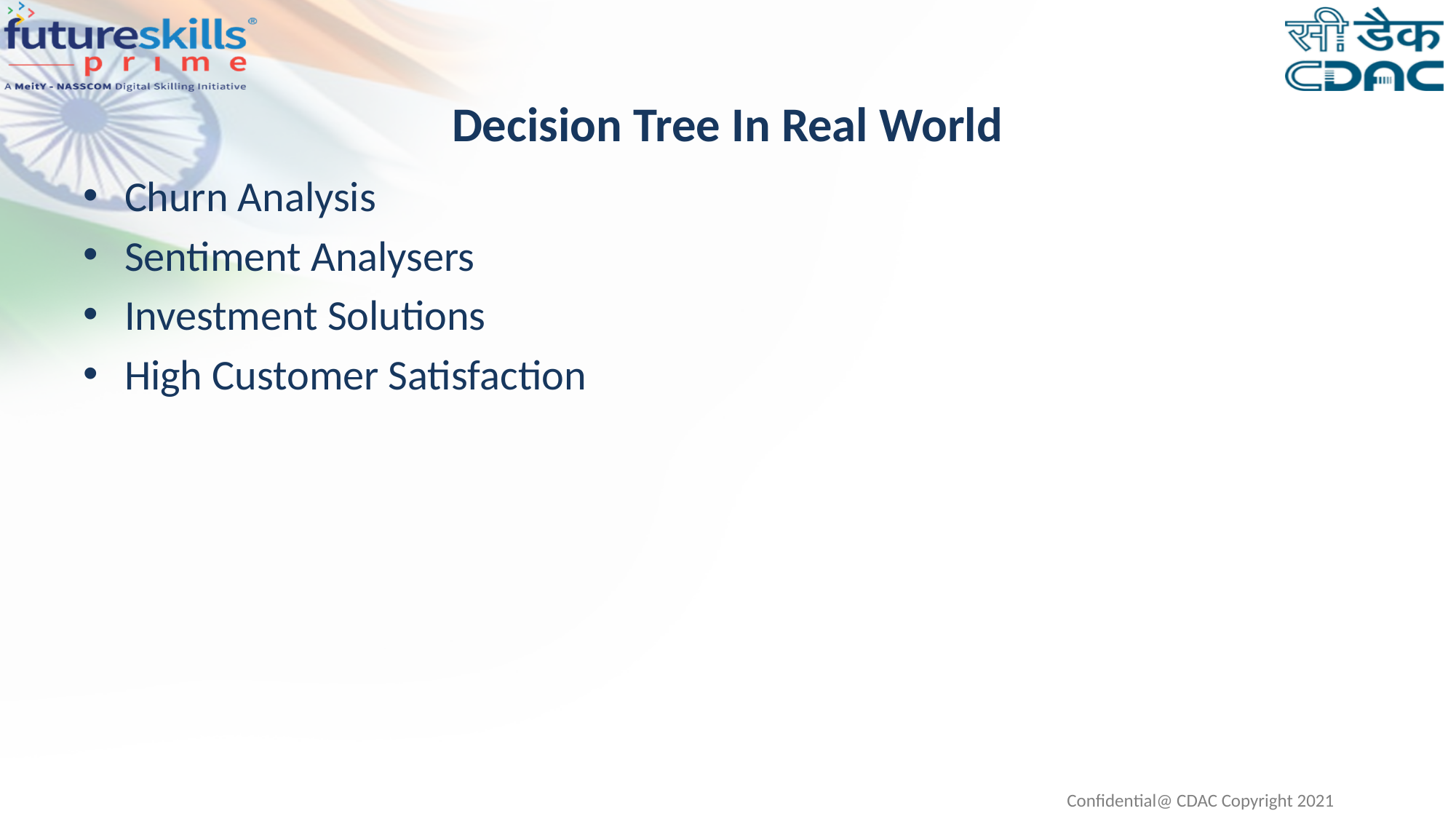

# Decision Tree In Real World
Churn Analysis
Sentiment Analysers
Investment Solutions
High Customer Satisfaction